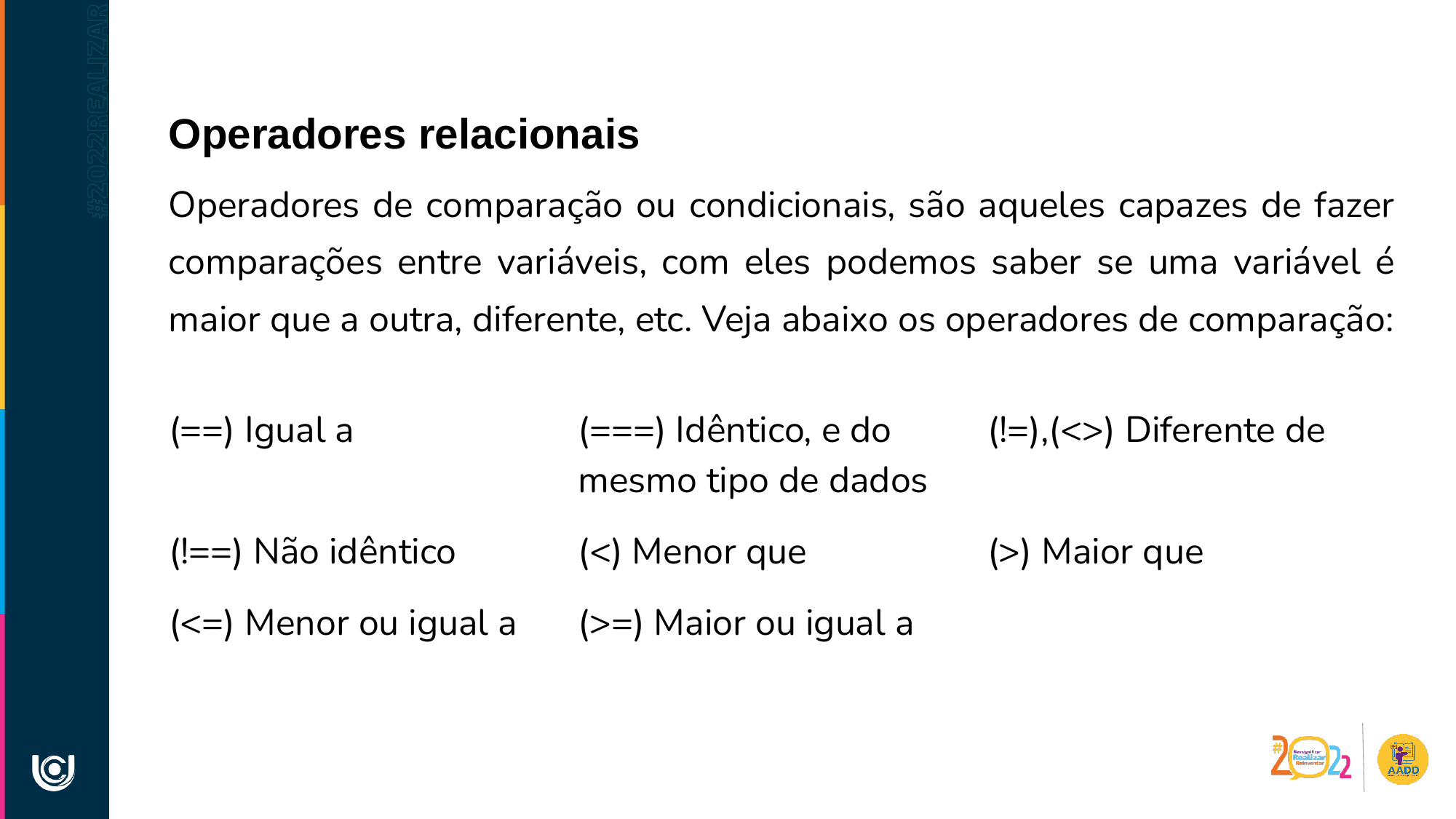

Operadores relacionais
Operadores de comparação ou condicionais, são aqueles capazes de fazer comparações entre variáveis, com eles podemos saber se uma variável é maior que a outra, diferente, etc. Veja abaixo os operadores de comparação:
| (==) Igual a | (===) Idêntico, e do mesmo tipo de dados | (!=),(<>) Diferente de |
| --- | --- | --- |
| (!==) Não idêntico | (<) Menor que | (>) Maior que |
| (<=) Menor ou igual a | (>=) Maior ou igual a |  |